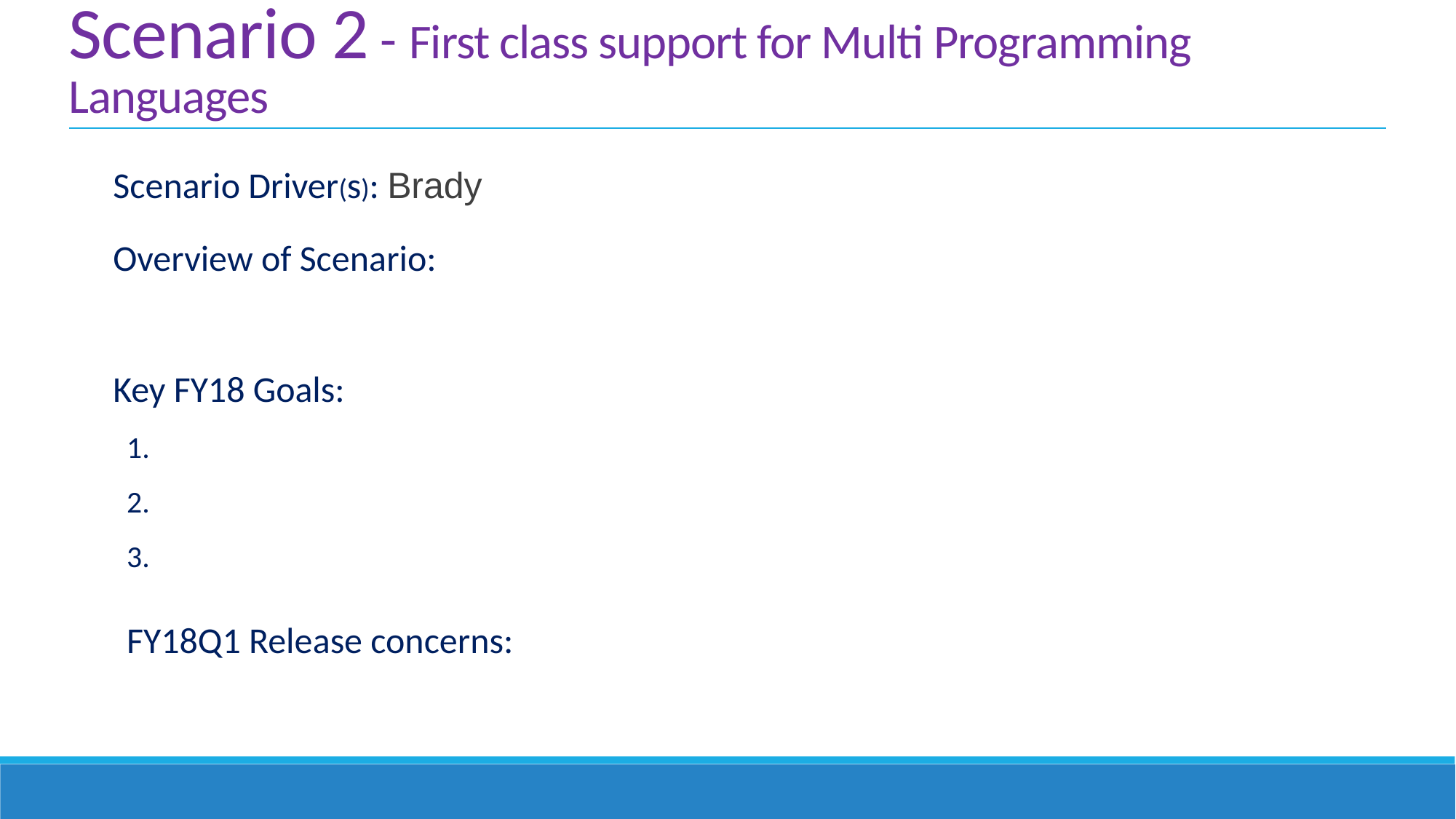

Scenario 2 - First class support for Multi Programming Languages
Scenario Driver(s): Brady

Overview of Scenario:

Key FY18 Goals:
1.
2.
3.

FY18Q1 Release concerns: